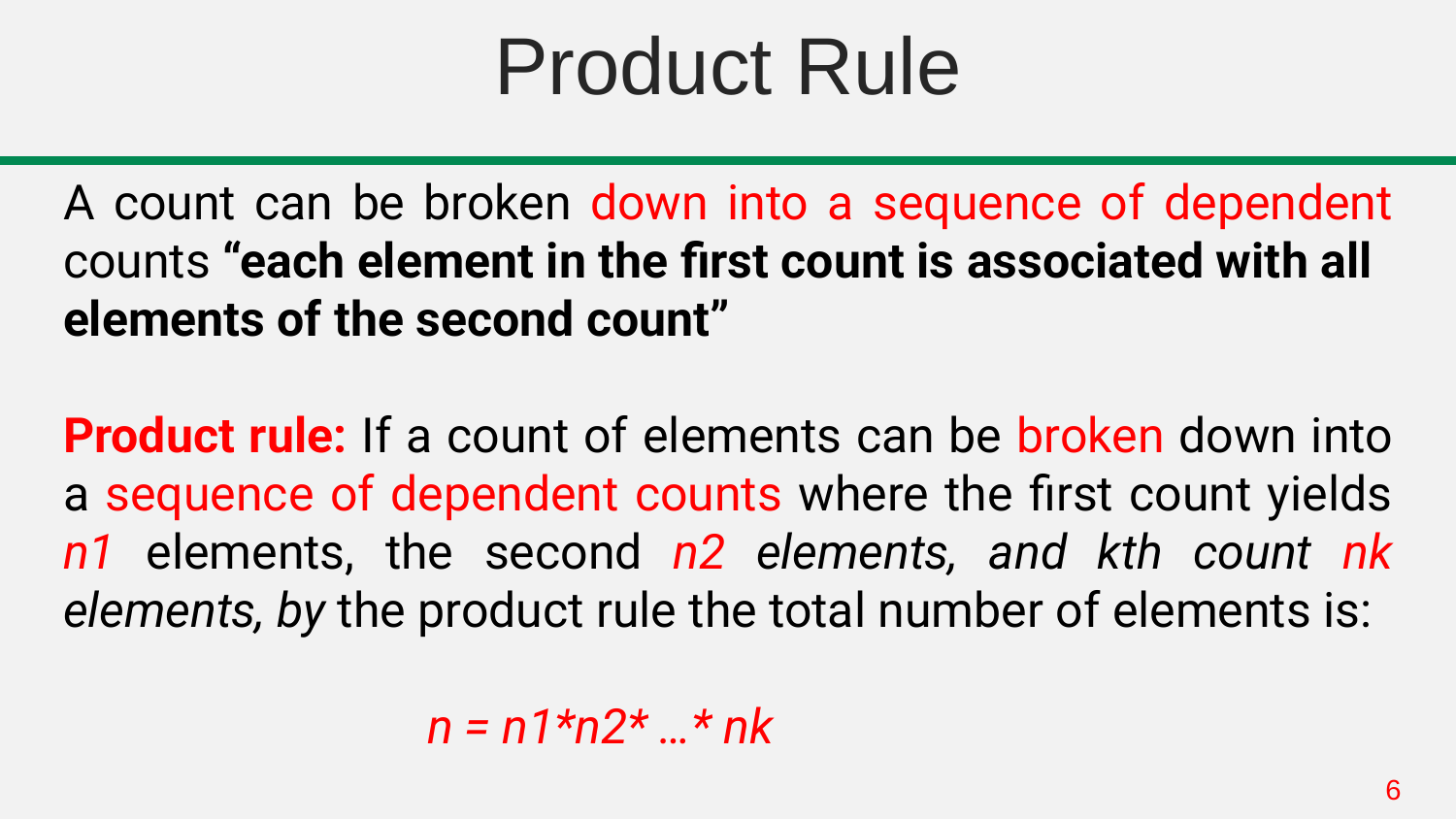

# Product Rule
A count can be broken down into a sequence of dependent counts “each element in the first count is associated with all
elements of the second count”

Product rule: If a count of elements can be broken down into a sequence of dependent counts where the first count yields n1 elements, the second n2 elements, and kth count nk elements, by the product rule the total number of elements is:

n = n1*n2* …* nk